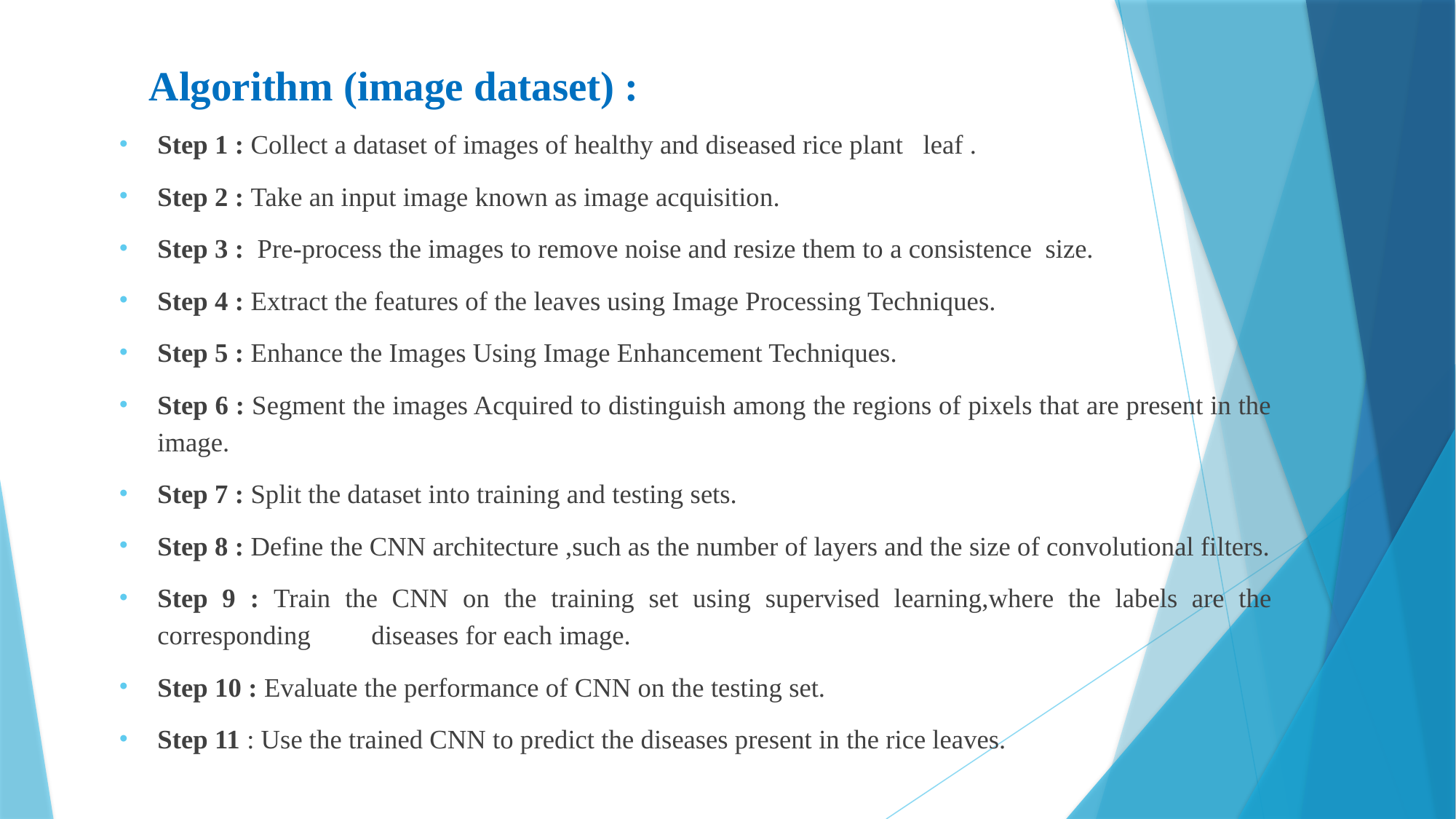

Algorithm (image dataset) :
Step 1 : Collect a dataset of images of healthy and diseased rice plant   leaf .
Step 2 : Take an input image known as image acquisition.
Step 3 :  Pre-process the images to remove noise and resize them to a consistence  size.
Step 4 : Extract the features of the leaves using Image Processing Techniques.
Step 5 : Enhance the Images Using Image Enhancement Techniques.
Step 6 : Segment the images Acquired to distinguish among the regions of pixels that are present in the image.
Step 7 : Split the dataset into training and testing sets.
Step 8 : Define the CNN architecture ,such as the number of layers and the size of convolutional filters.
Step 9 : Train the CNN on the training set using supervised learning,where the labels are the corresponding         diseases for each image.
Step 10 : Evaluate the performance of CNN on the testing set.
Step 11 : Use the trained CNN to predict the diseases present in the rice leaves.